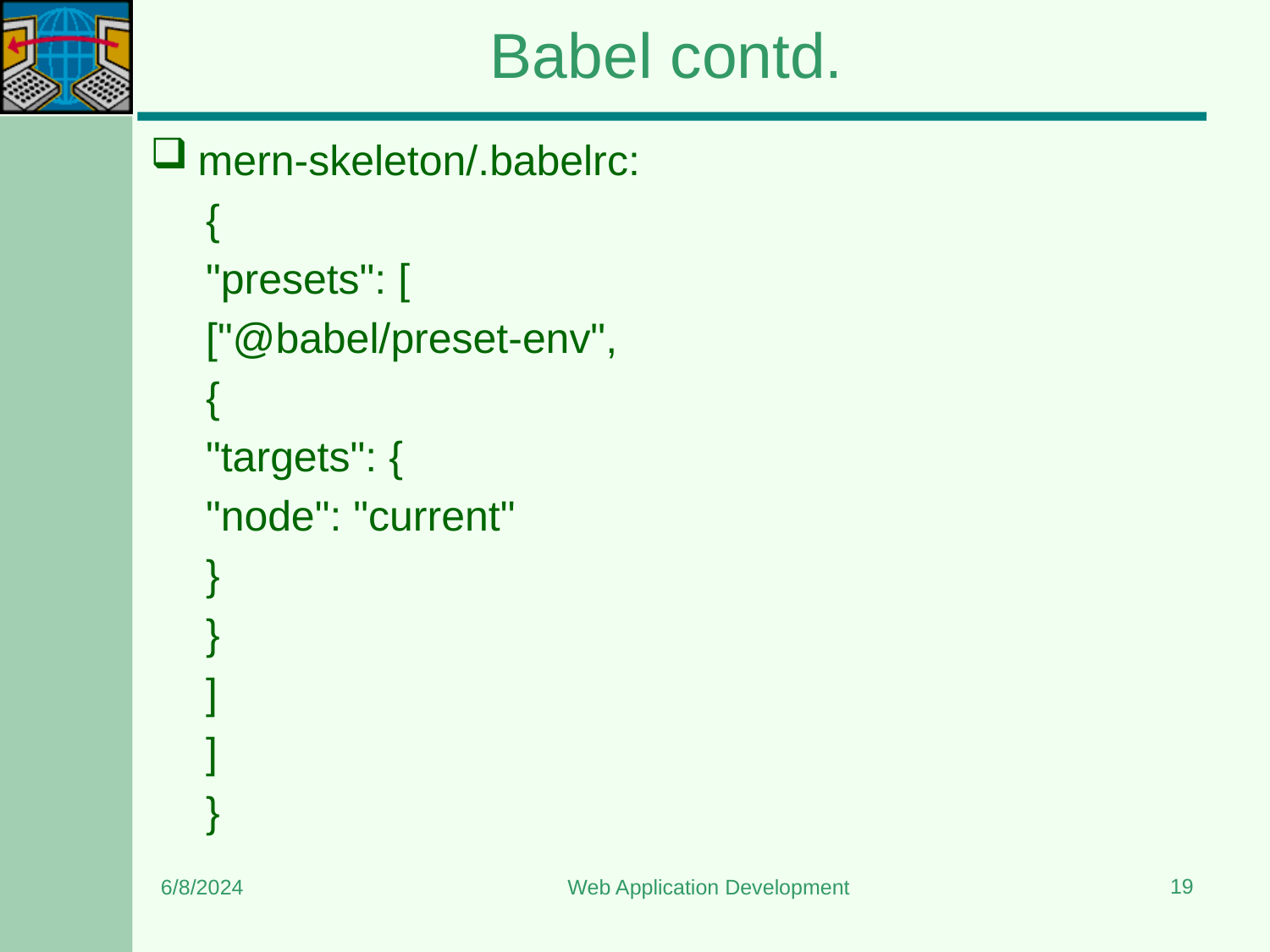

# Babel contd.
mern-skeleton/.babelrc:
{
"presets": [
["@babel/preset-env",
{
"targets": {
"node": "current"
}
}
]
]
}
19
6/8/2024
Web Application Development